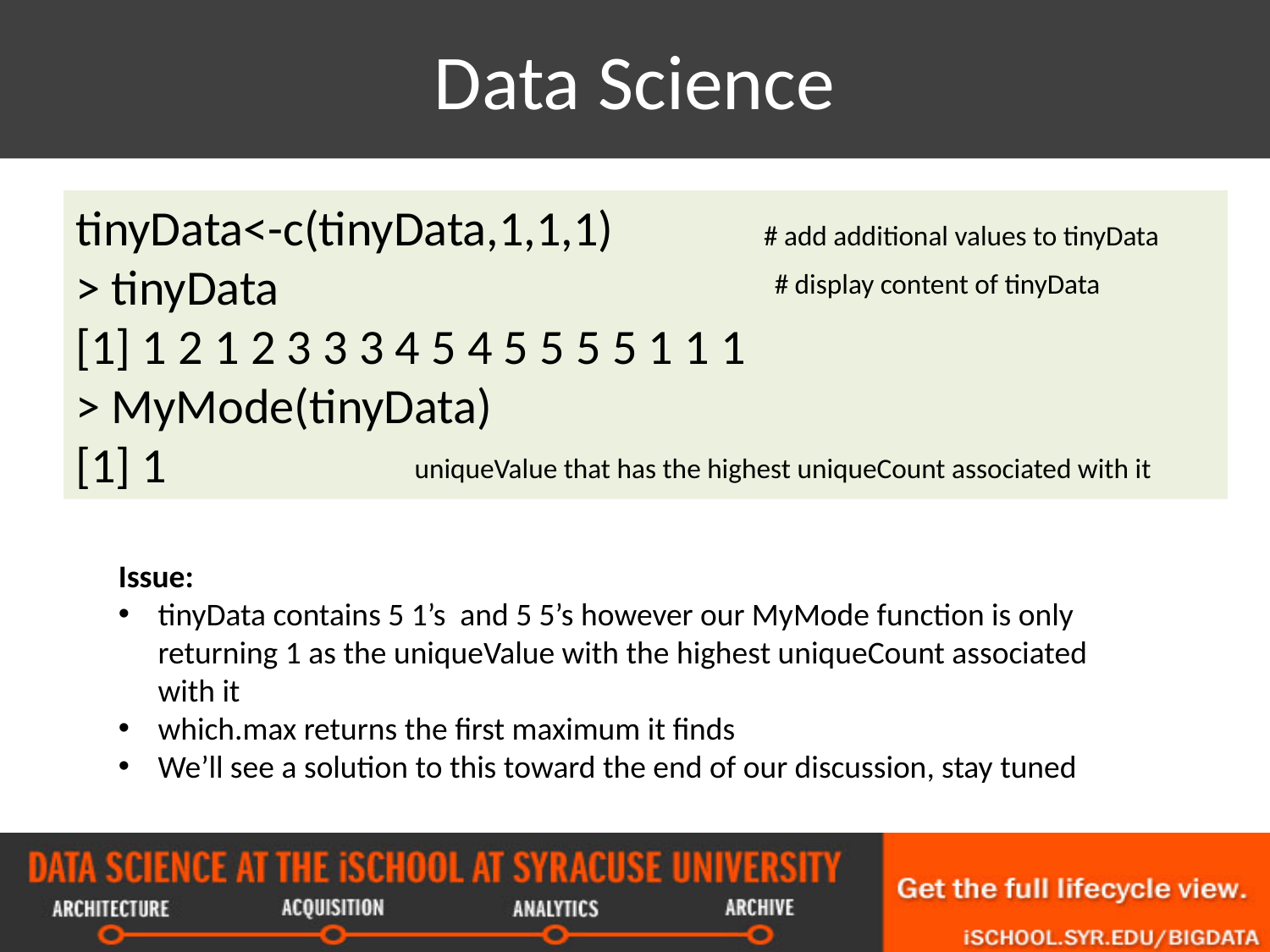

# Data Science

tinyData<-c(tinyData,1,1,1)
> tinyData
[1] 1 2 1 2 3 3 3 4 5 4 5 5 5 5 1 1 1
> MyMode(tinyData)
[1] 1
# add additional values to tinyData
# display content of tinyData
uniqueValue that has the highest uniqueCount associated with it
Issue:
tinyData contains 5 1’s  and 5 5’s however our MyMode function is only returning 1 as the uniqueValue with the highest uniqueCount associated with it
which.max returns the first maximum it finds
We’ll see a solution to this toward the end of our discussion, stay tuned